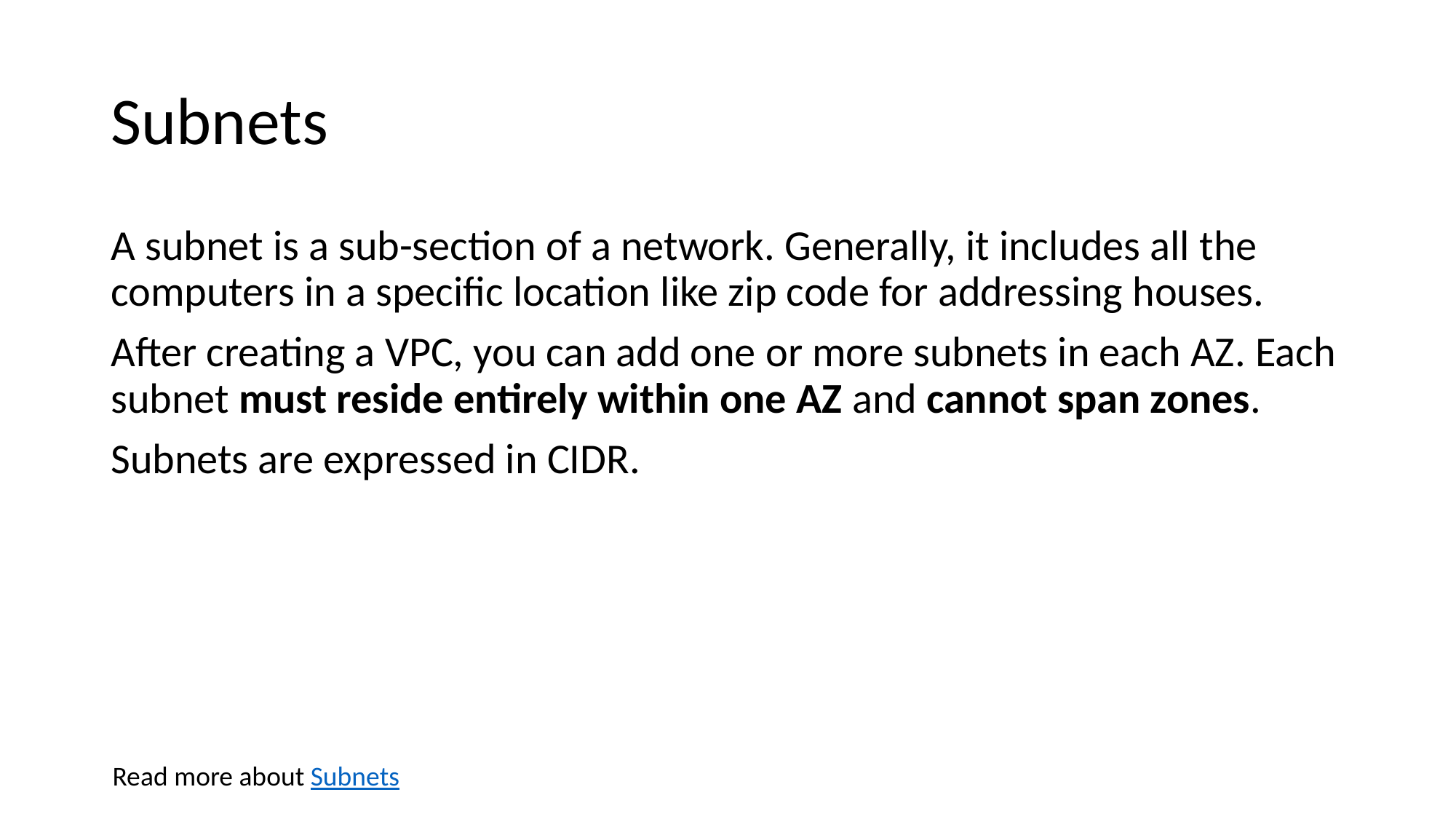

# Subnets
A subnet is a sub-section of a network. Generally, it includes all the computers in a specific location like zip code for addressing houses.
After creating a VPC, you can add one or more subnets in each AZ. Each subnet must reside entirely within one AZ and cannot span zones.
Subnets are expressed in CIDR.
Read more about Subnets